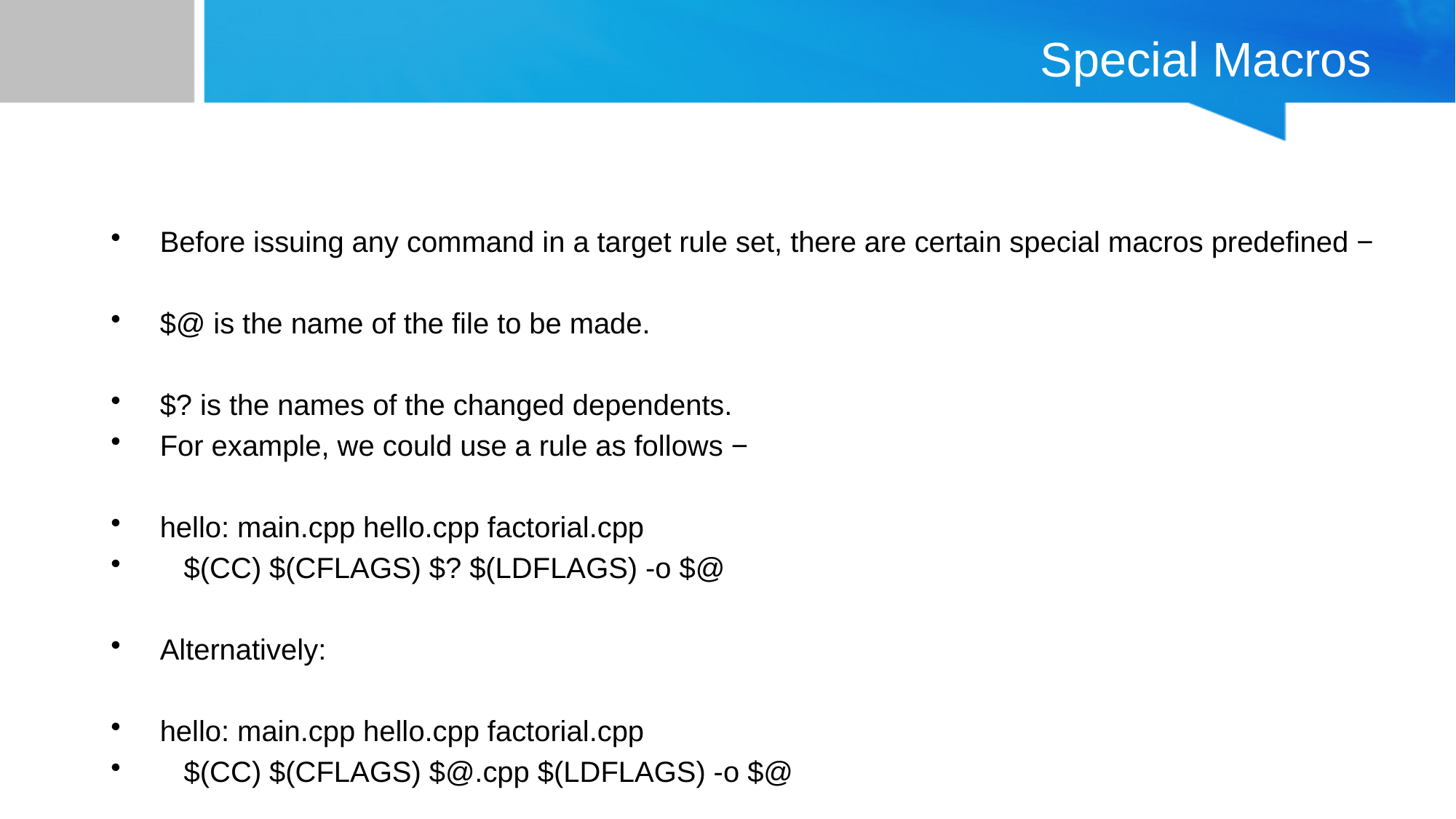

# Special Macros
Before issuing any command in a target rule set, there are certain special macros predefined −

$@ is the name of the file to be made.

$? is the names of the changed dependents.
For example, we could use a rule as follows −

hello: main.cpp hello.cpp factorial.cpp
   $(CC) $(CFLAGS) $? $(LDFLAGS) -o $@

Alternatively:

hello: main.cpp hello.cpp factorial.cpp
   $(CC) $(CFLAGS) $@.cpp $(LDFLAGS) -o $@